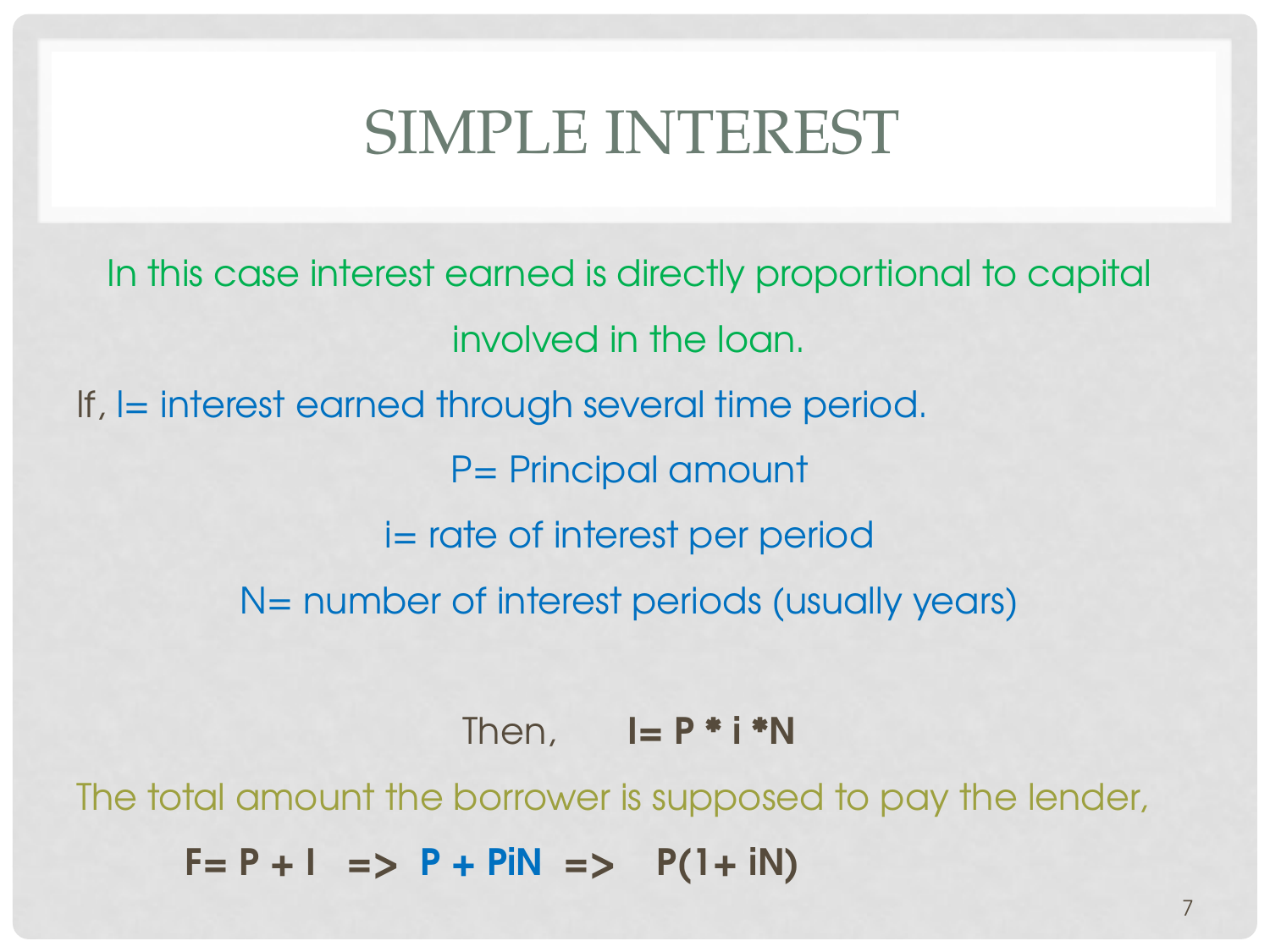

# Simple Interest
In this case interest earned is directly proportional to capital involved in the loan.
If, I= interest earned through several time period.
P= Principal amount
i= rate of interest per period
N= number of interest periods (usually years)

Then,       I= P * i *N
The total amount the borrower is supposed to pay the lender,
	F= P + I   =>  P + PiN  =>    P(1+ iN)

7